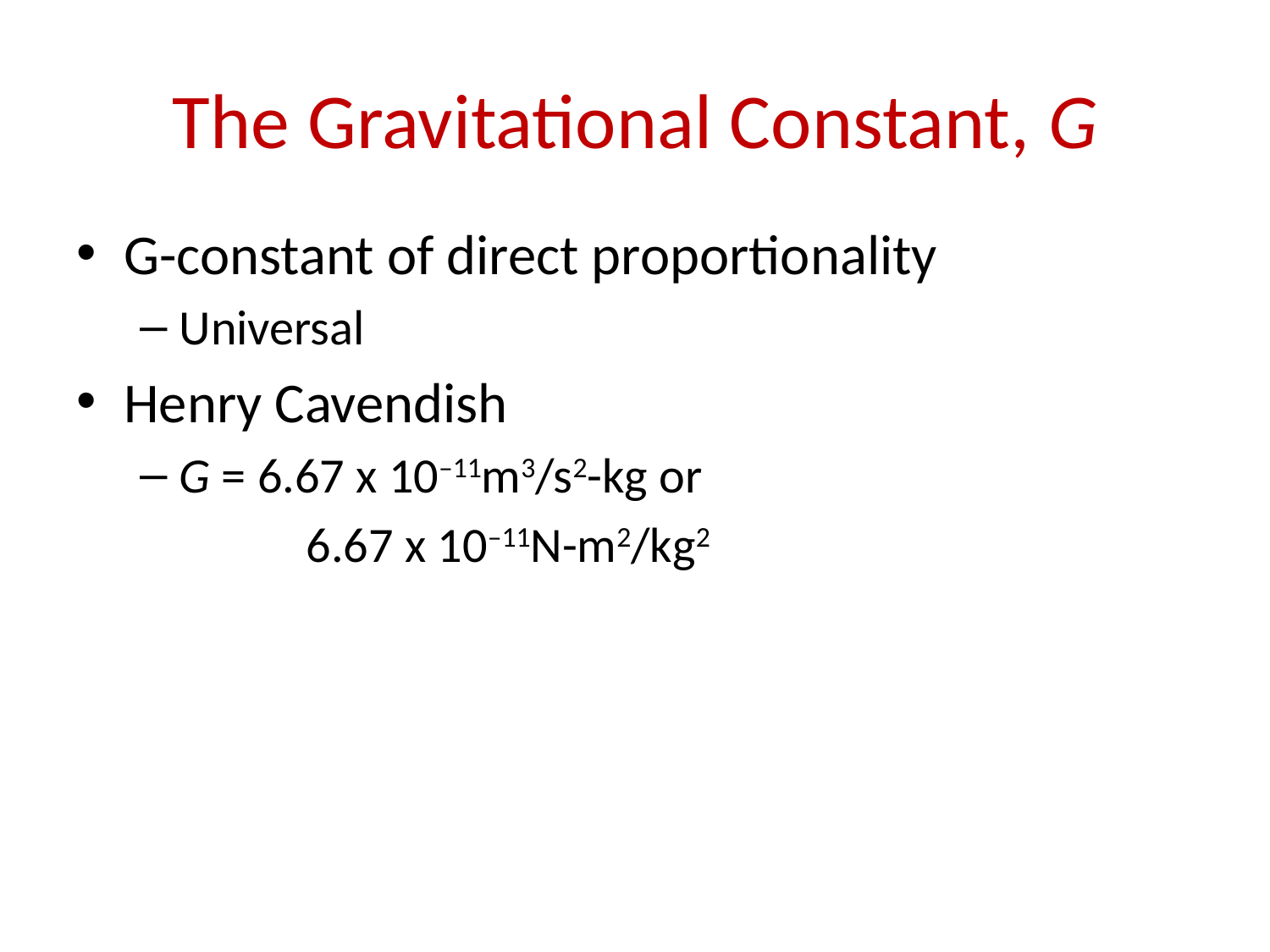

# The Gravitational Constant, G
G-constant of direct proportionality
Universal
Henry Cavendish
G = 6.67 x 10–11m3/s2-kg or
		6.67 x 10–11N-m2/kg2